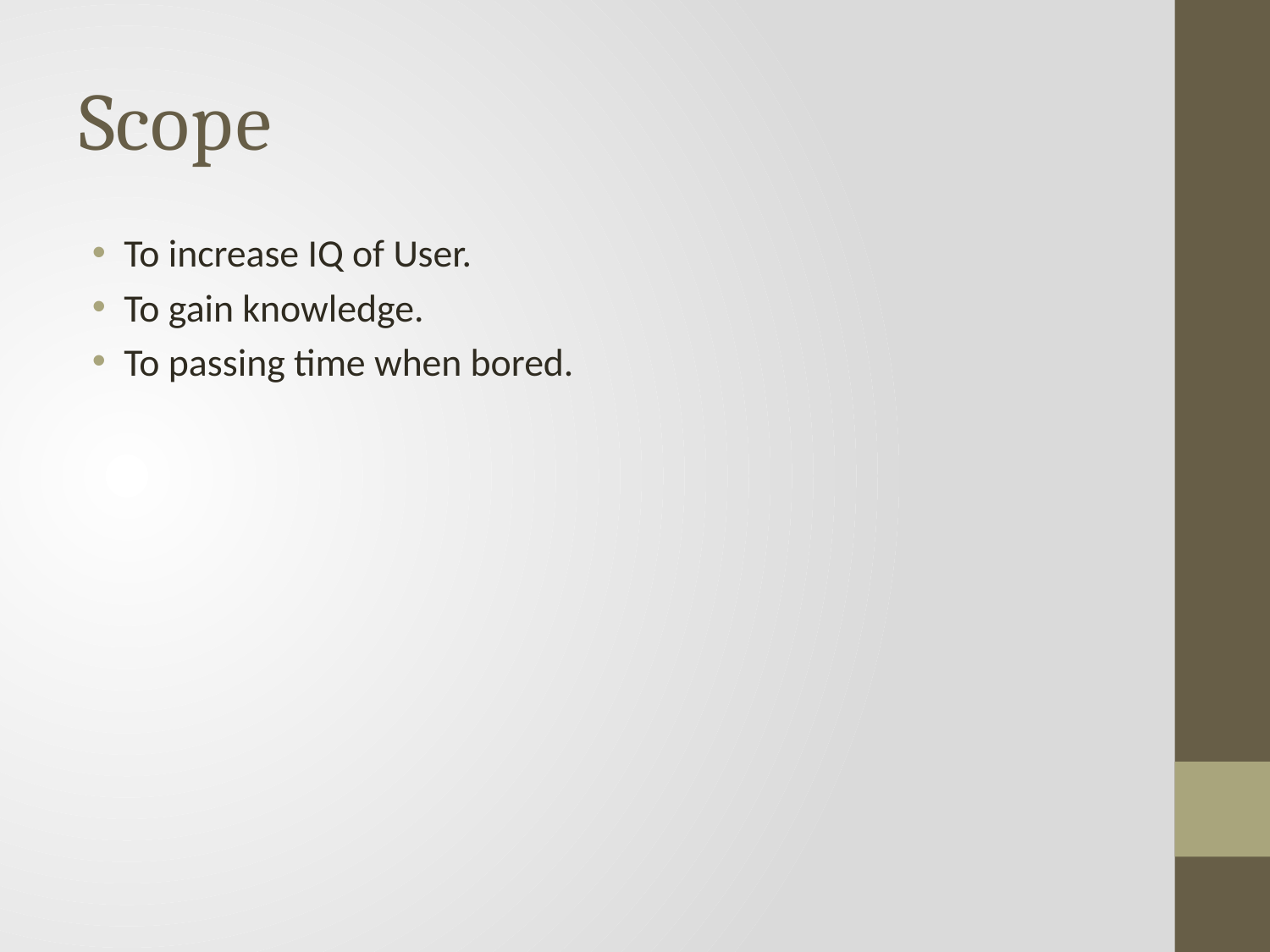

# Scope
To increase IQ of User.
To gain knowledge.
To passing time when bored.